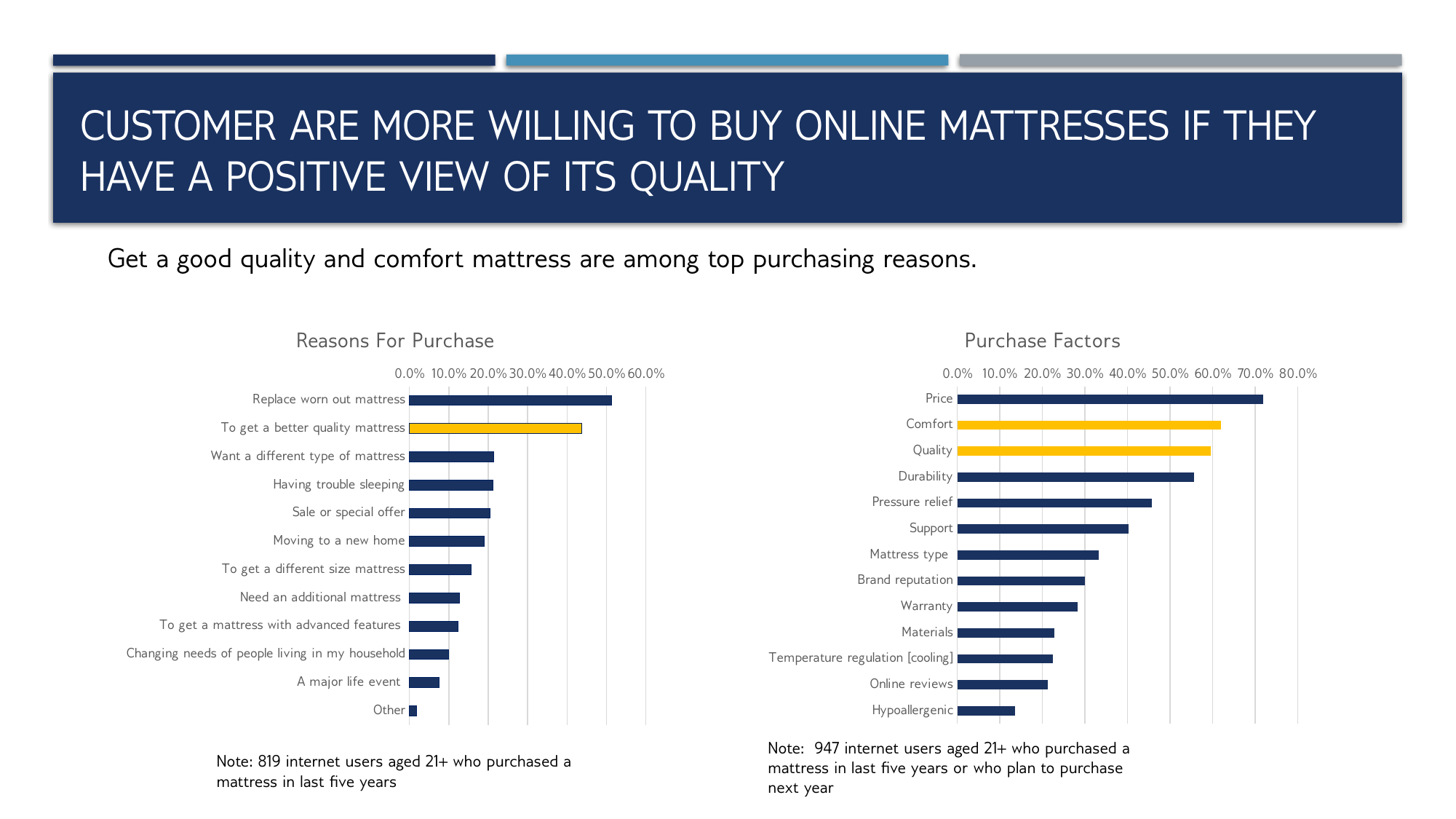

# Customer are more willing to buy online mattresses if they have a positive view of its quality
Get a good quality and comfort mattress are among top purchasing reasons.

### Chart: Reasons For Purchase

| Category |  |
|---|---|
| Replace worn out mattress | 0.5121436114044351 |
| To get a better quality mattress | 0.4371700105596621 |
| Want a different type of mattress | 0.2133051742344245 |
| Having trouble sleeping | 0.21119324181626187 |
| Sale or special offer | 0.20485744456177402 |
| Moving to a new home | 0.1890179514255544 |
| To get a different size mattress | 0.1573389651531151 |
| Need an additional mattress  | 0.12777191129883844 |
| To get a mattress with advanced features  | 0.1235480464625132 |
| Changing needs of people living in my household | 0.1003167898627244 |
| A major life event  | 0.07497360084477296 |
| Other | 0.01795142555438226 |

### Chart: Purchase Factors

| Category |  |
|---|---|
| Price | 0.717948717948718 |
| Comfort | 0.6190476190476191 |
| Quality | 0.5958485958485958 |
| Durability | 0.5555555555555556 |
| Pressure relief | 0.45665445665445664 |
| Support | 0.40293040293040294 |
| Mattress type  | 0.3321123321123321 |
| Brand reputation | 0.29914529914529914 |
| Warranty | 0.28205128205128205 |
| Materials | 0.22832722832722832 |
| Temperature regulation [cooling] | 0.22466422466422467 |
| Online reviews | 0.21245421245421245 |
| Hypoallergenic | 0.13553113553113552 |
Note:  947 internet users aged 21+ who purchased a mattress in last five years or who plan to purchase next year
Note: 819 internet users aged 21+ who purchased a mattress in last five years